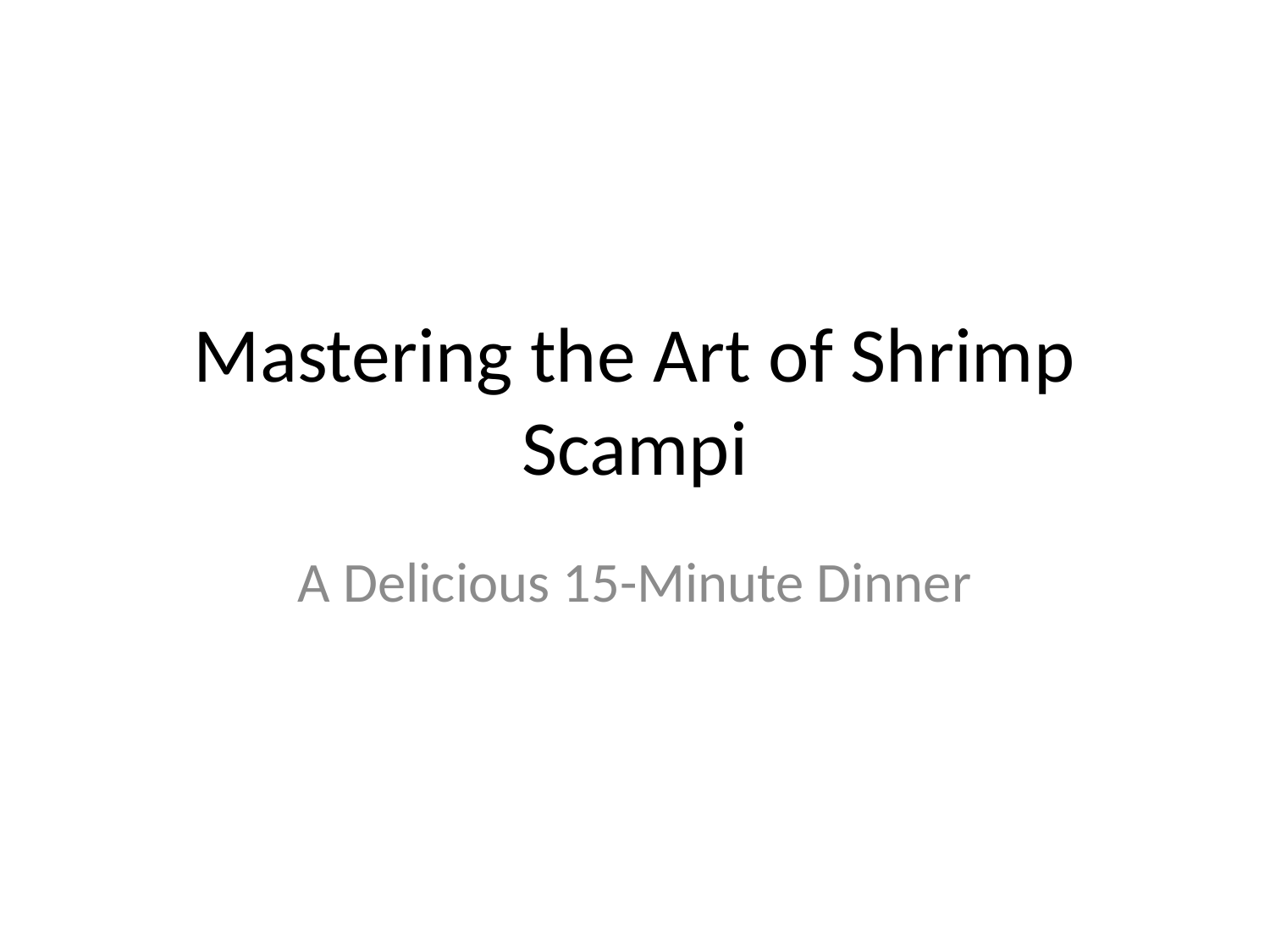

# Mastering the Art of Shrimp Scampi
A Delicious 15-Minute Dinner